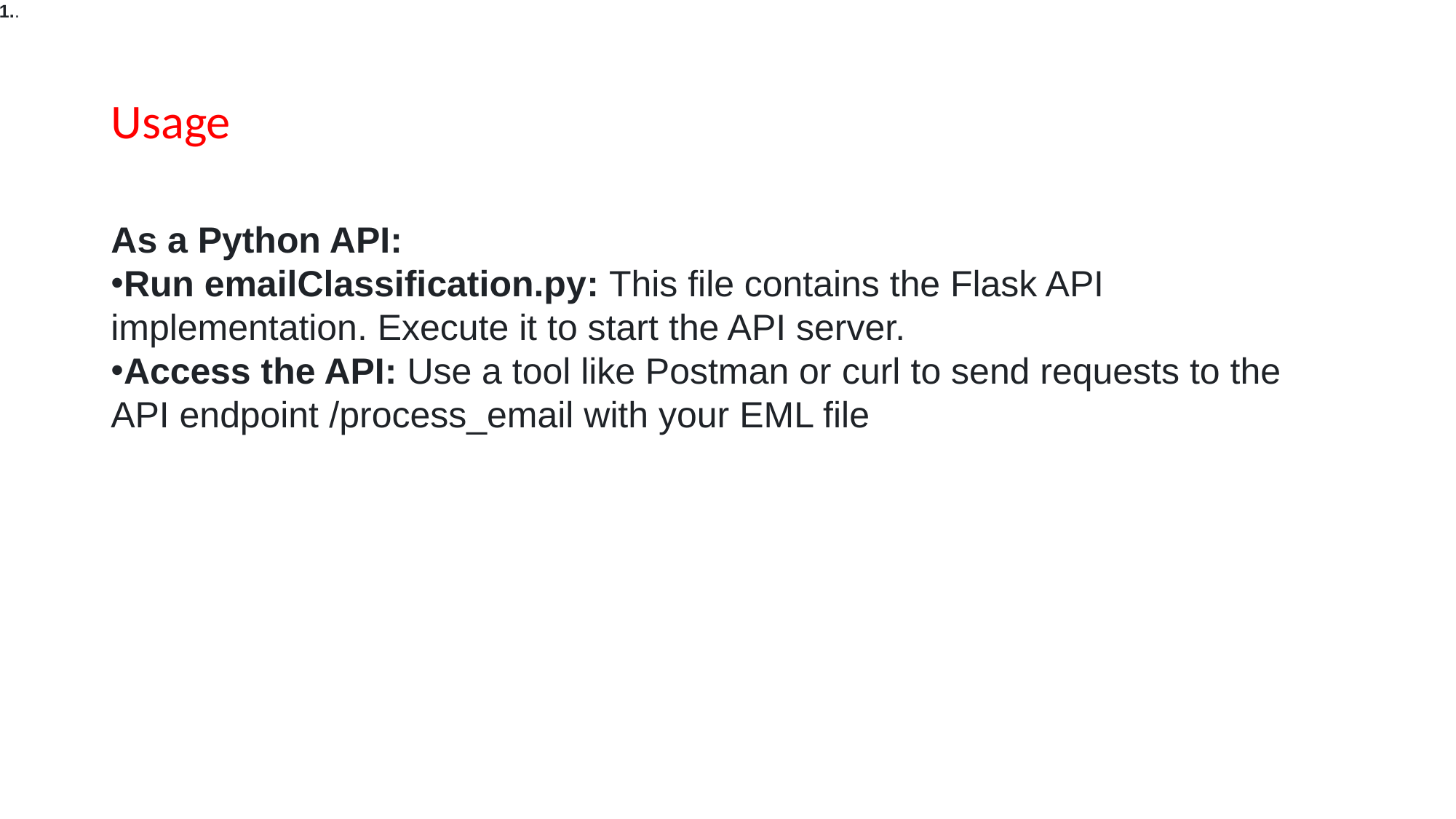

1..

# Usage

As a Python API:
Run emailClassification.py: This file contains the Flask API implementation. Execute it to start the API server.
Access the API: Use a tool like Postman or curl to send requests to the API endpoint /process_email with your EML file